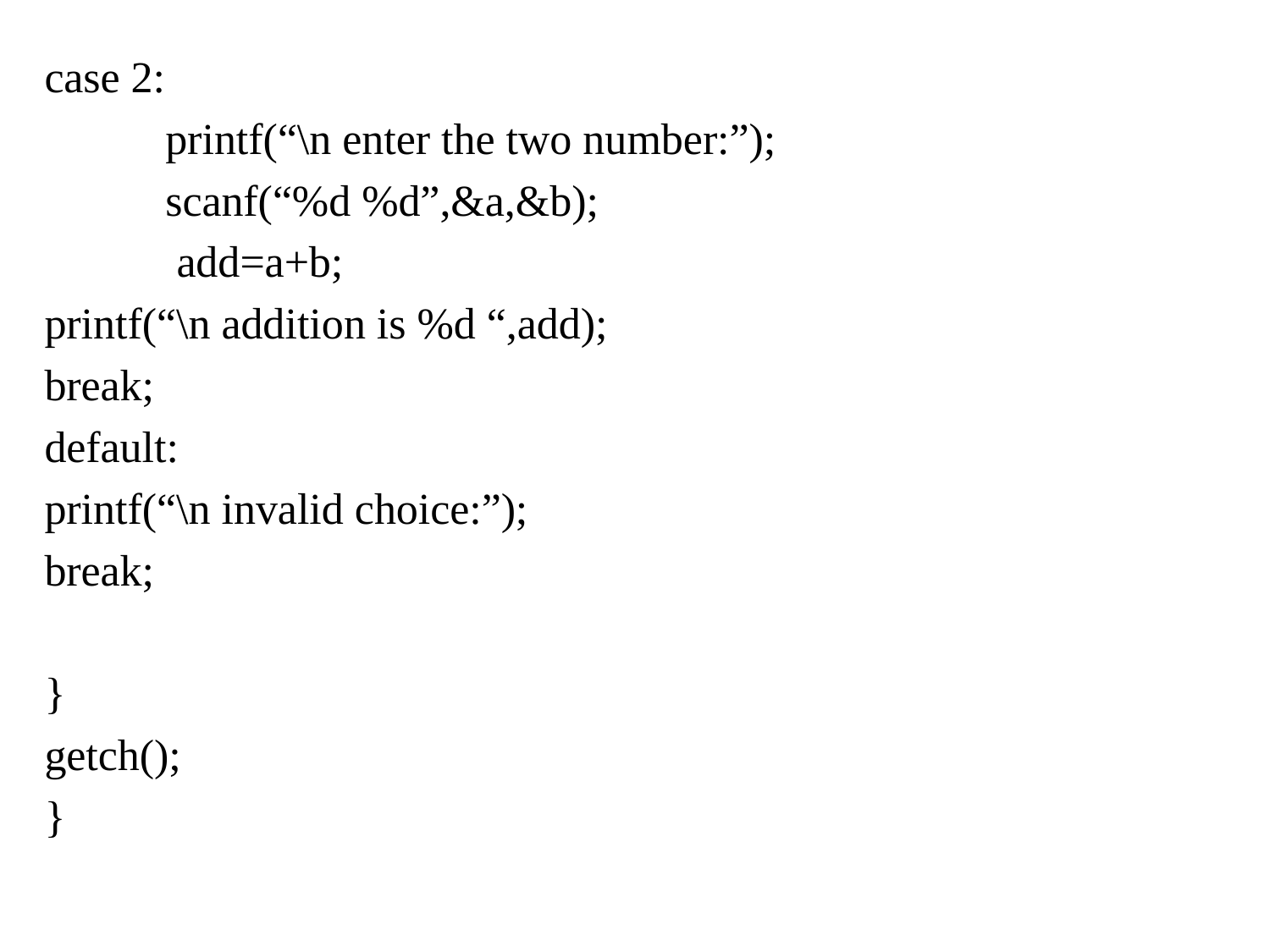

case 2:
           printf(“\n enter the two number:”);
           scanf(“%d %d”,&a,&b);
            add=a+b;
printf(“\n addition is %d “,add);
break;
default:
printf(“\n invalid choice:”);
break;

}
getch();
}